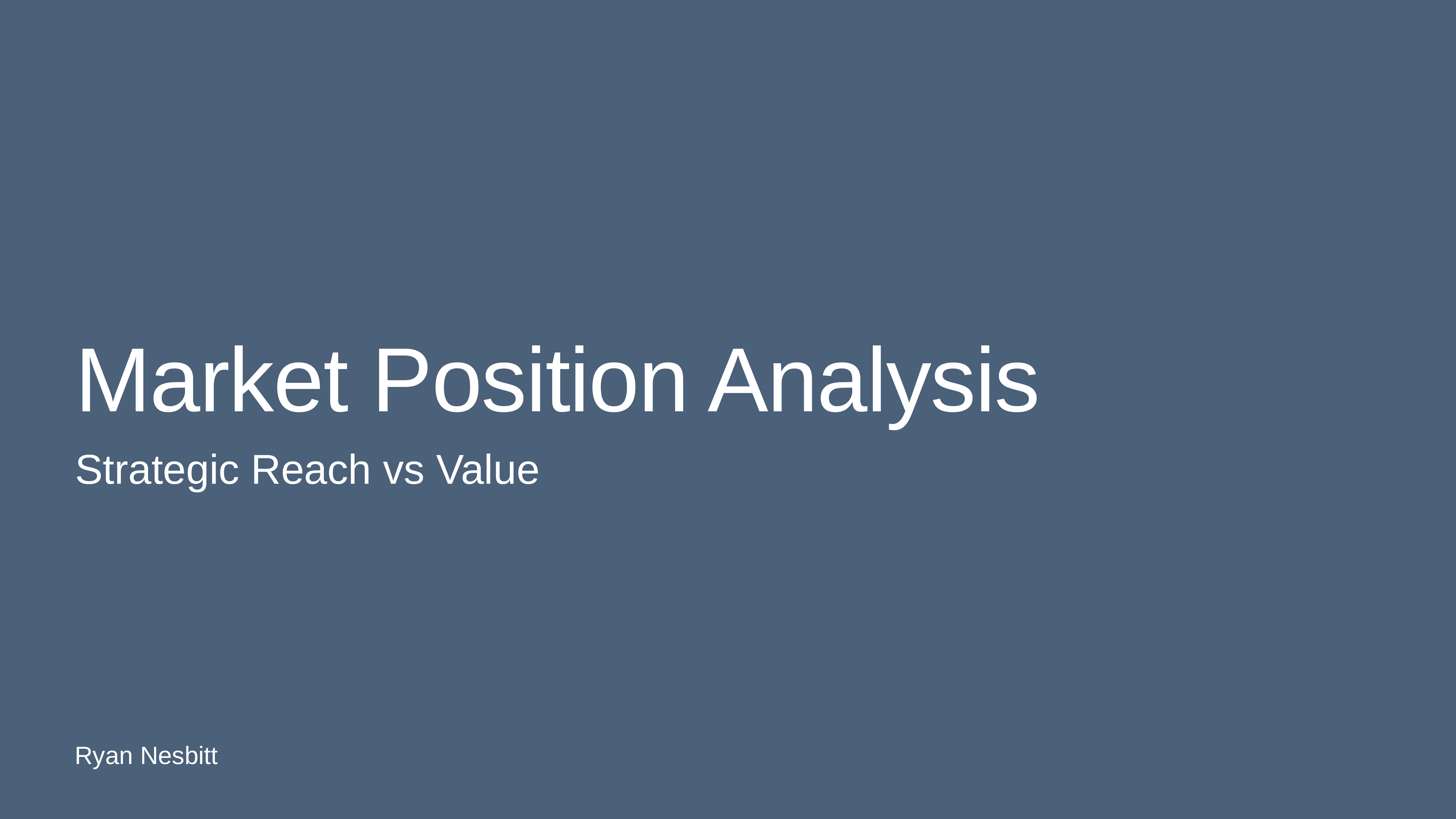

# Market Position Analysis
Strategic Reach vs Value
Ryan Nesbitt